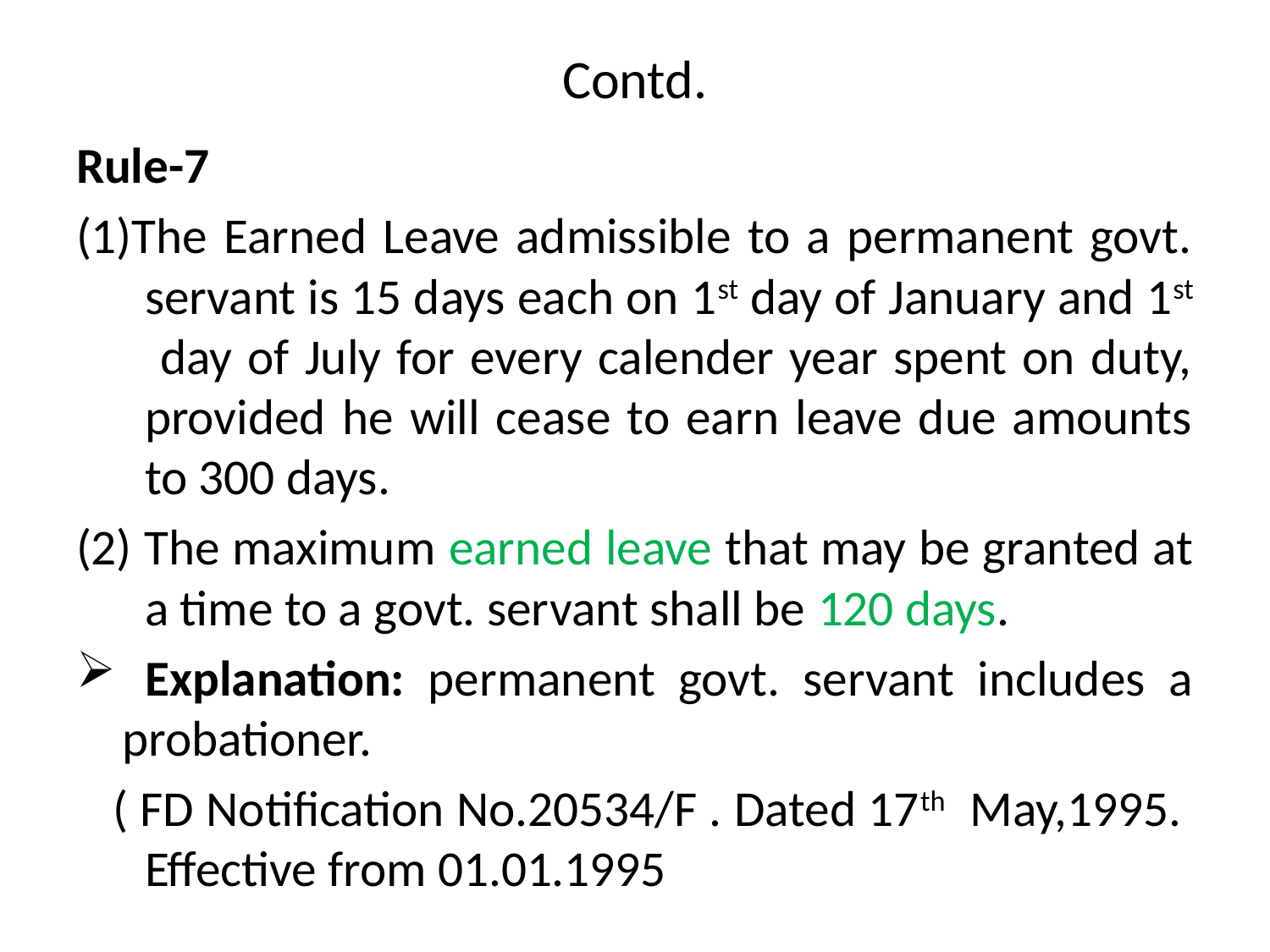

# Contd.
Rule-7
(1)The Earned Leave admissible to a permanent govt. servant is 15 days each on 1st day of January and 1st  day of July for every calender year spent on duty, provided he will cease to earn leave due amounts to 300 days.
(2) The maximum earned leave that may be granted at a time to a govt. servant shall be 120 days.
 Explanation: permanent govt. servant includes a probationer.
   ( FD Notification No.20534/F . Dated 17th  May,1995.  Effective from 01.01.1995